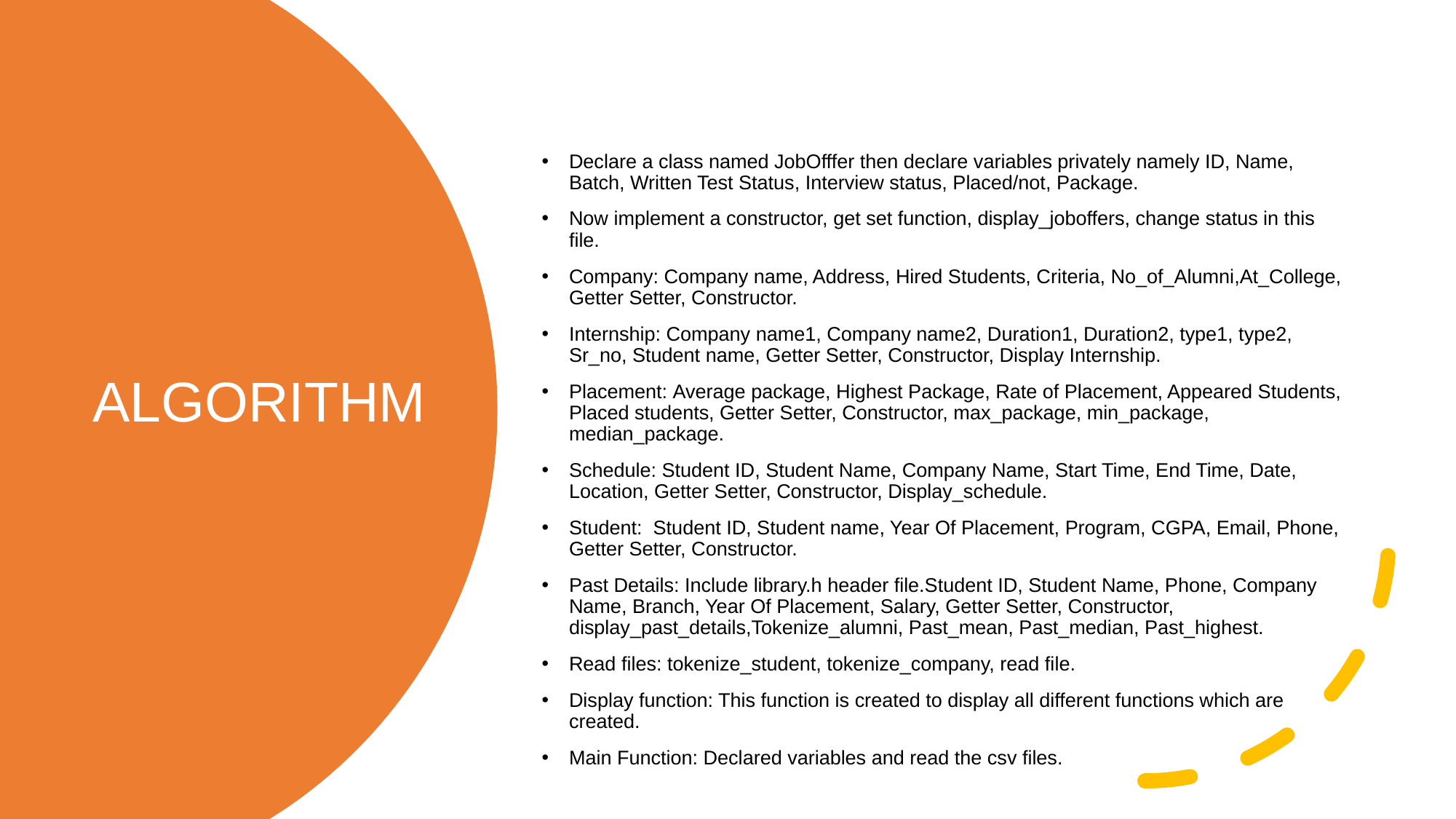

Declare a class named JobOfffer then declare variables privately namely ID, Name, Batch, Written Test Status, Interview status, Placed/not, Package.
Now implement a constructor, get set function, display_joboffers, change status in this file.
Company: Company name, Address, Hired Students, Criteria, No_of_Alumni,At_College, Getter Setter, Constructor.
Internship: Company name1, Company name2, Duration1, Duration2, type1, type2, Sr_no, Student name, Getter Setter, Constructor, Display Internship.
Placement: Average package, Highest Package, Rate of Placement, Appeared Students, Placed students, Getter Setter, Constructor, max_package, min_package, median_package.
Schedule: Student ID, Student Name, Company Name, Start Time, End Time, Date, Location, Getter Setter, Constructor, Display_schedule.
Student:  Student ID, Student name, Year Of Placement, Program, CGPA, Email, Phone, Getter Setter, Constructor.
Past Details: Include library.h header file.Student ID, Student Name, Phone, Company Name, Branch, Year Of Placement, Salary, Getter Setter, Constructor, display_past_details,Tokenize_alumni, Past_mean, Past_median, Past_highest.
Read files: tokenize_student, tokenize_company, read file.
Display function: This function is created to display all different functions which are created.
Main Function: Declared variables and read the csv files.

# ALGORITHM